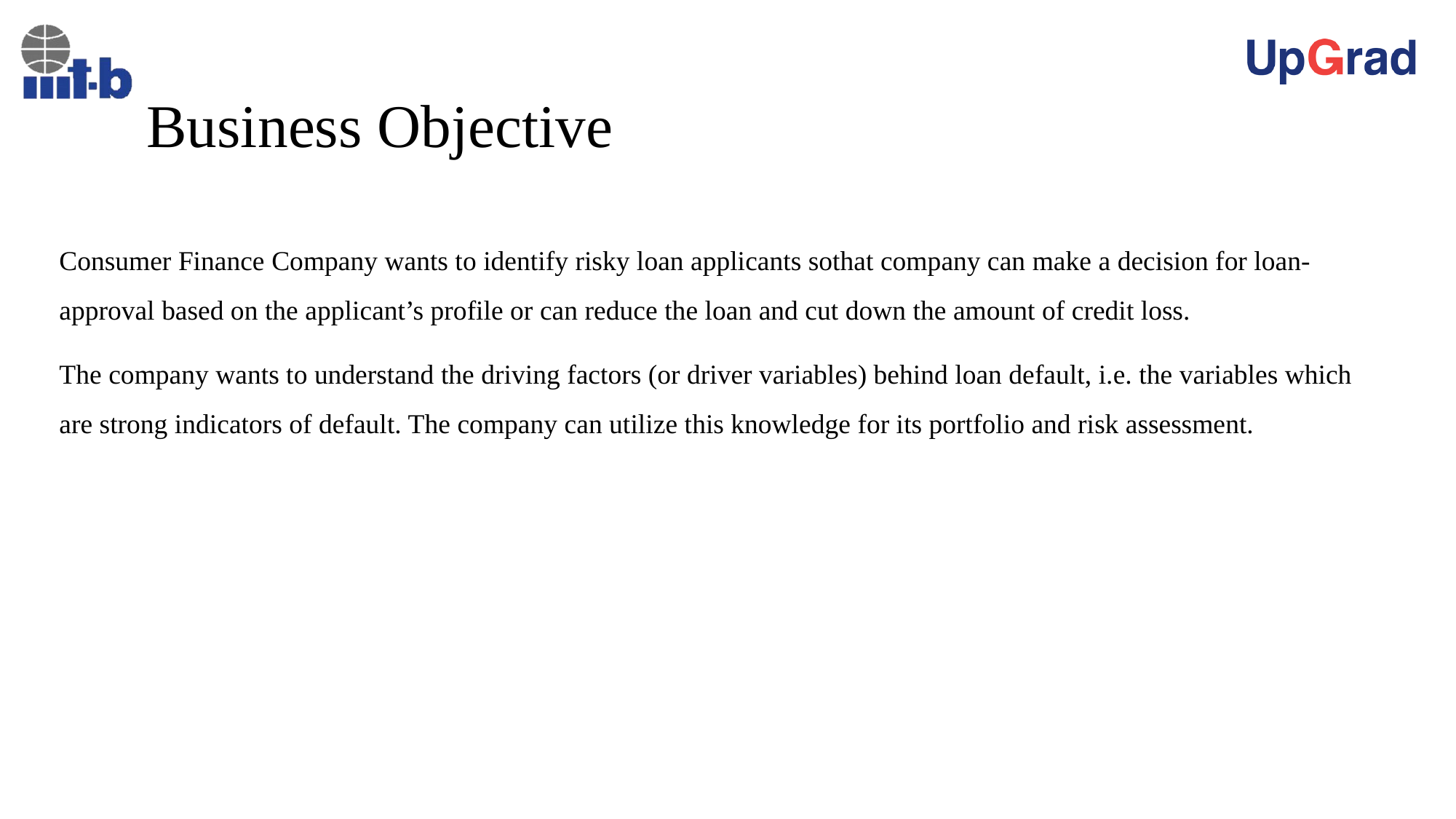

# Business Objective
Consumer Finance Company wants to identify risky loan applicants sothat company can make a decision for loan-approval based on the applicant’s profile or can reduce the loan and cut down the amount of credit loss.
The company wants to understand the driving factors (or driver variables) behind loan default, i.e. the variables which are strong indicators of default. The company can utilize this knowledge for its portfolio and risk assessment.